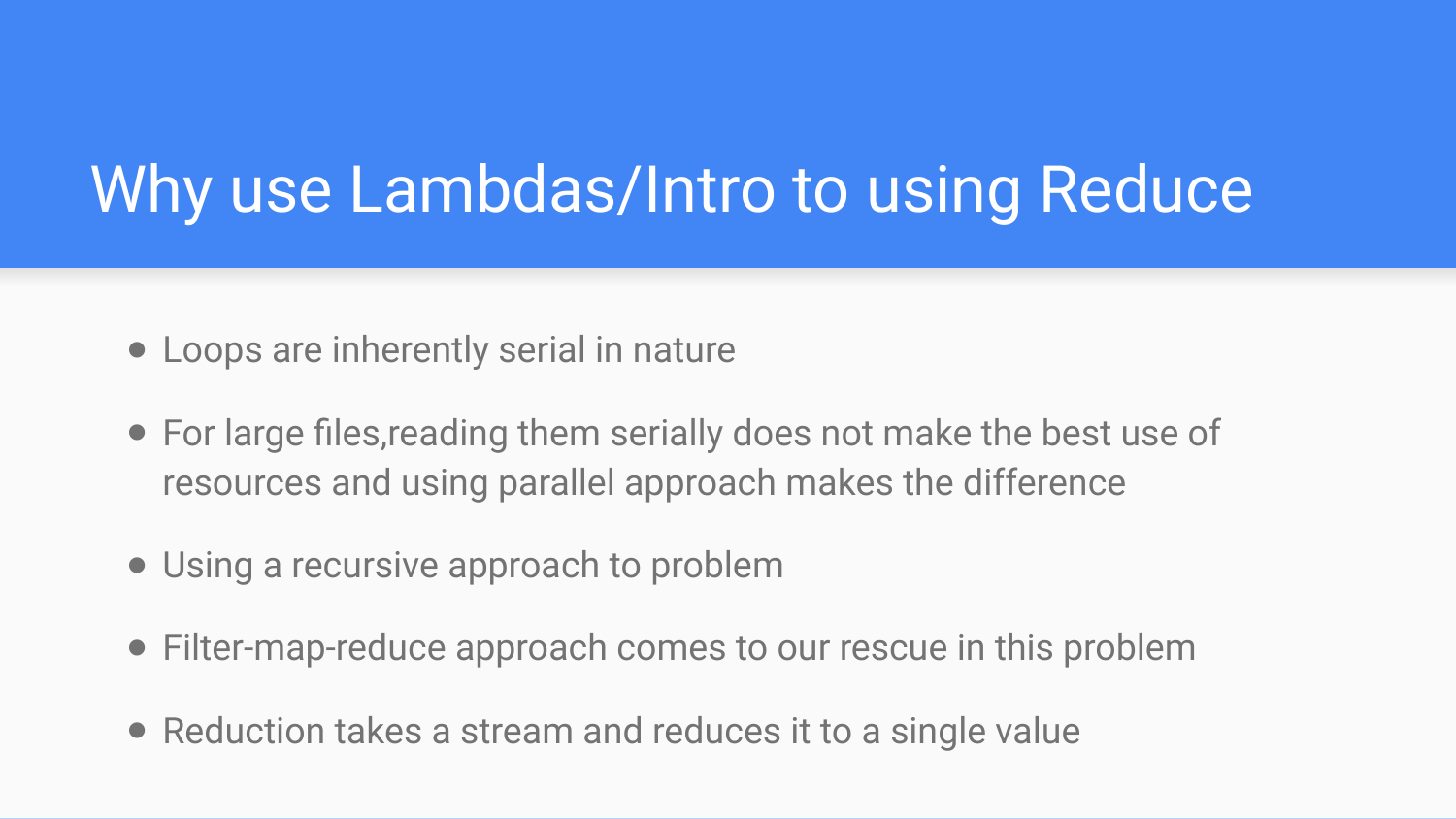

# Why use Lambdas/Intro to using Reduce
Loops are inherently serial in nature
For large files,reading them serially does not make the best use of resources and using parallel approach makes the difference
Using a recursive approach to problem
Filter-map-reduce approach comes to our rescue in this problem
Reduction takes a stream and reduces it to a single value